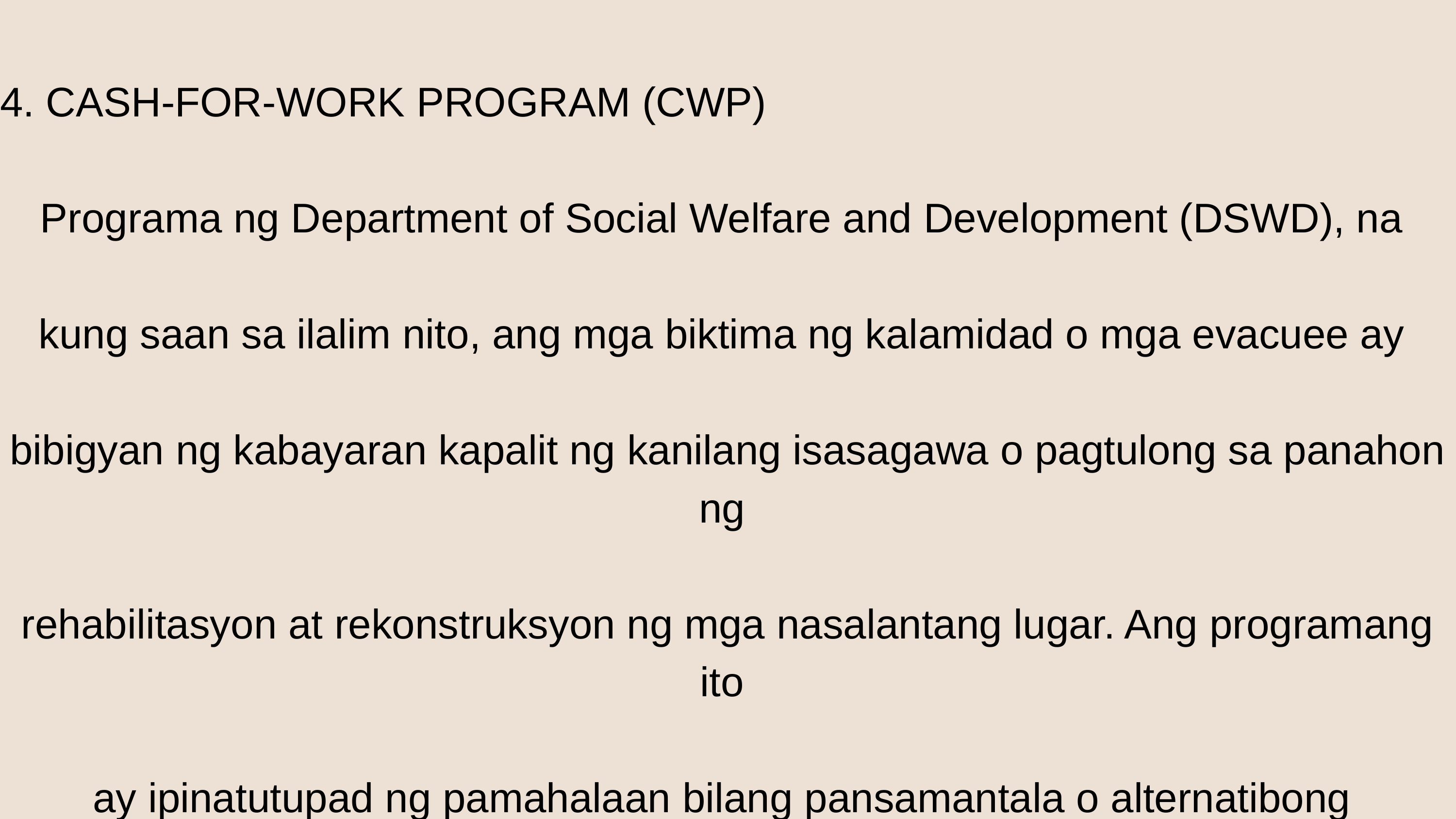

4. CASH-FOR-WORK PROGRAM (CWP)
Programa ng Department of Social Welfare and Development (DSWD), na
kung saan sa ilalim nito, ang mga biktima ng kalamidad o mga evacuee ay
bibigyan ng kabayaran kapalit ng kanilang isasagawa o pagtulong sa panahon ng
rehabilitasyon at rekonstruksyon ng mga nasalantang lugar. Ang programang ito
ay ipinatutupad ng pamahalaan bilang pansamantala o alternatibong
mapagkukunan ng kabuhayan o kita ng mga tanong nawalan ng hanapbuhay
dulot ng mga nabanggit na sitwasyon.